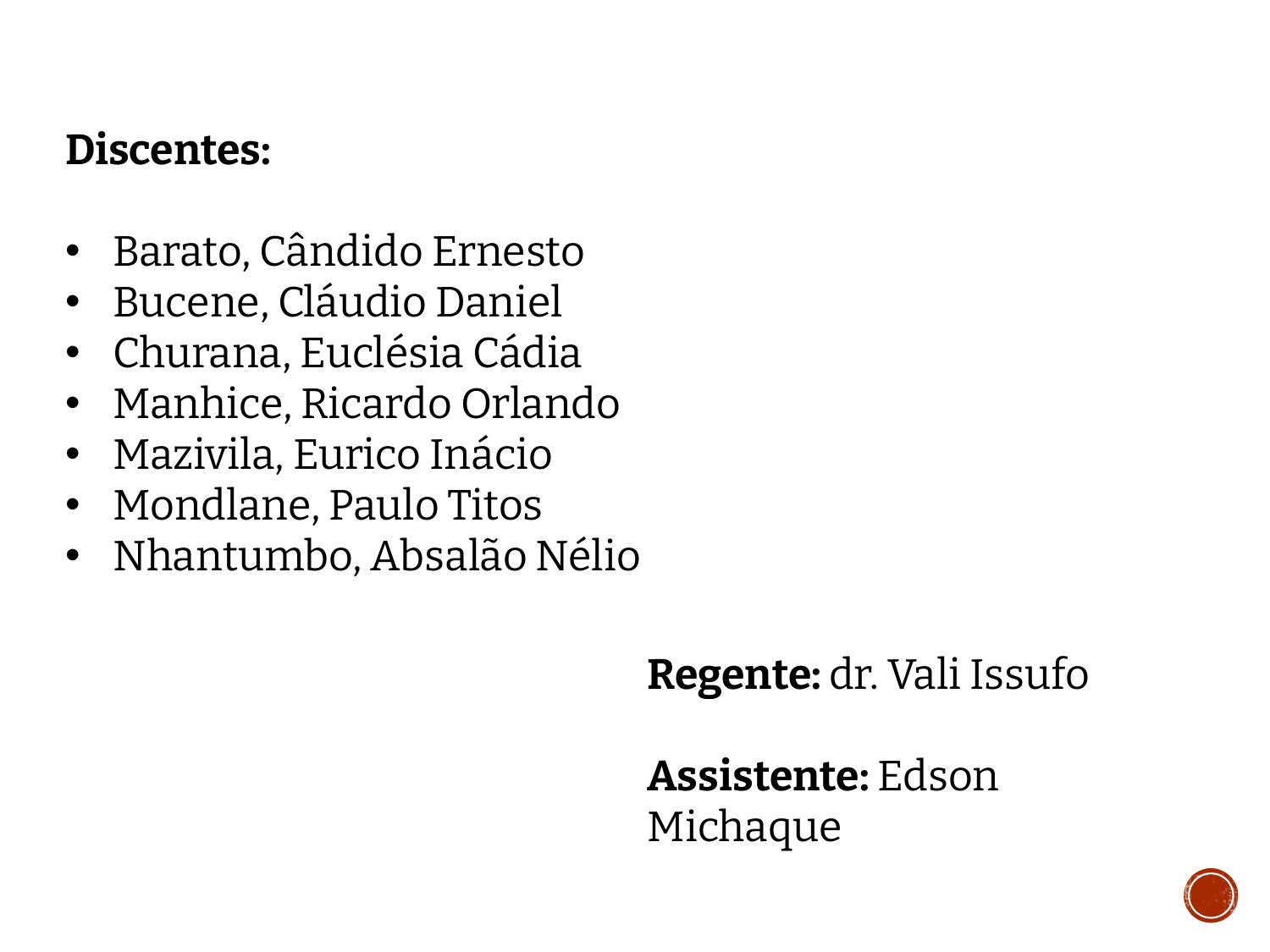

Discentes:

Barato, Cândido Ernesto
Bucene, Cláudio Daniel
Churana, Euclésia Cádia
Manhice, Ricardo Orlando
Mazivila, Eurico Inácio
Mondlane, Paulo Titos
Nhantumbo, Absalão Nélio

Regente: dr. Vali Issufo

Assistente: Edson Michaque